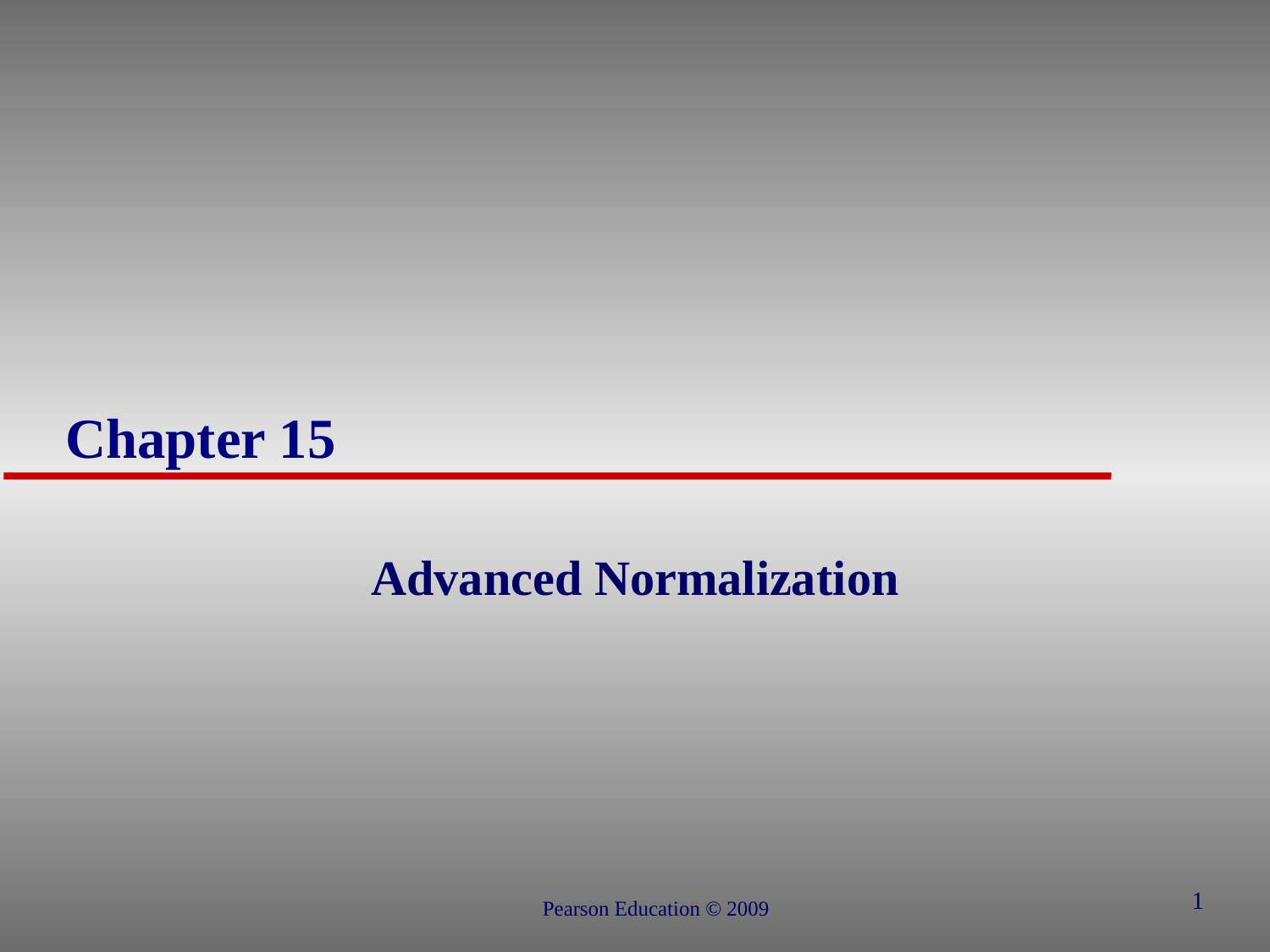

# Chapter 15

Advanced Normalization

1
Pearson Education © 2009